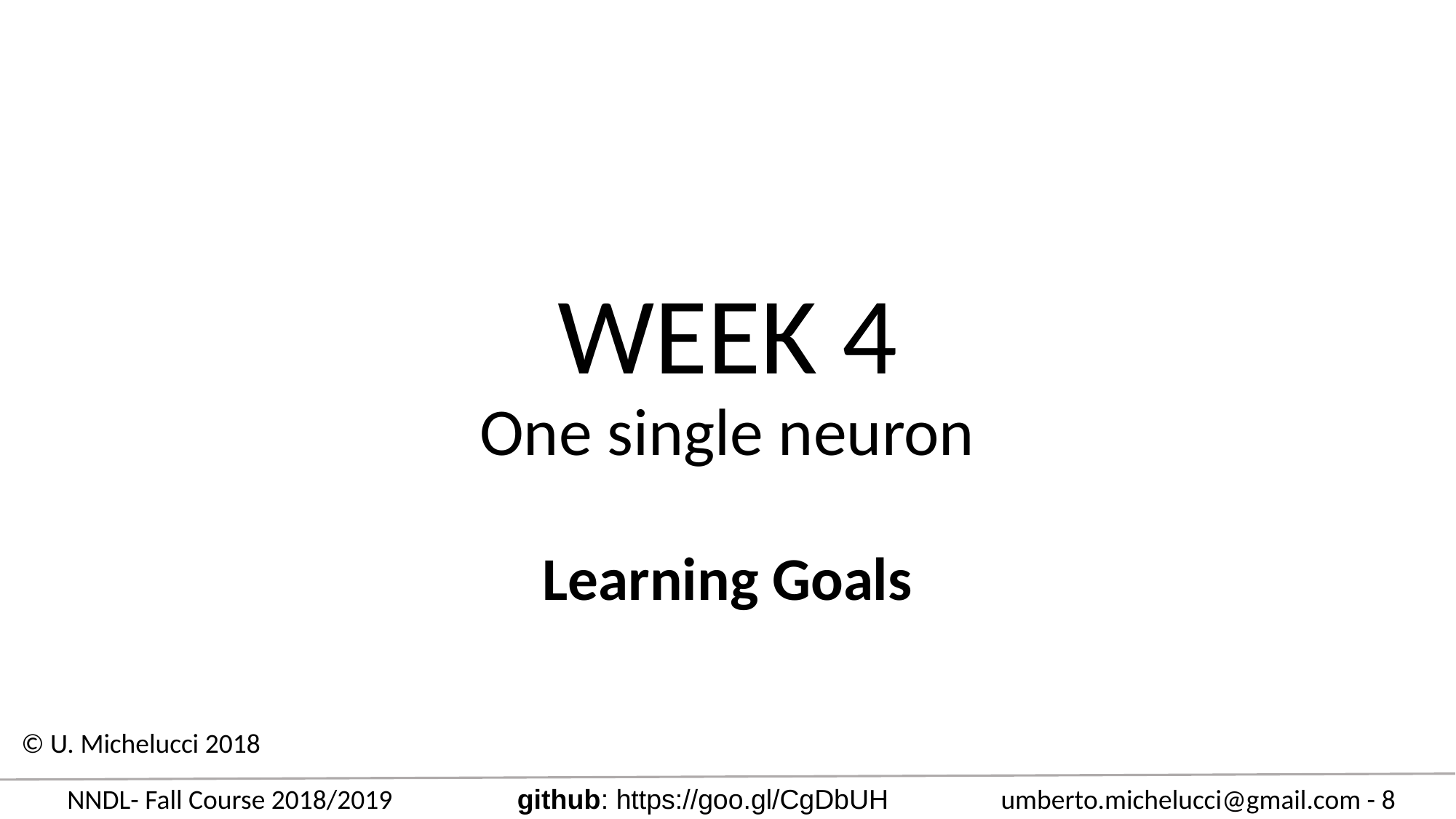

# WEEK 4 One single neuron
Learning Goals
© U. Michelucci 2018